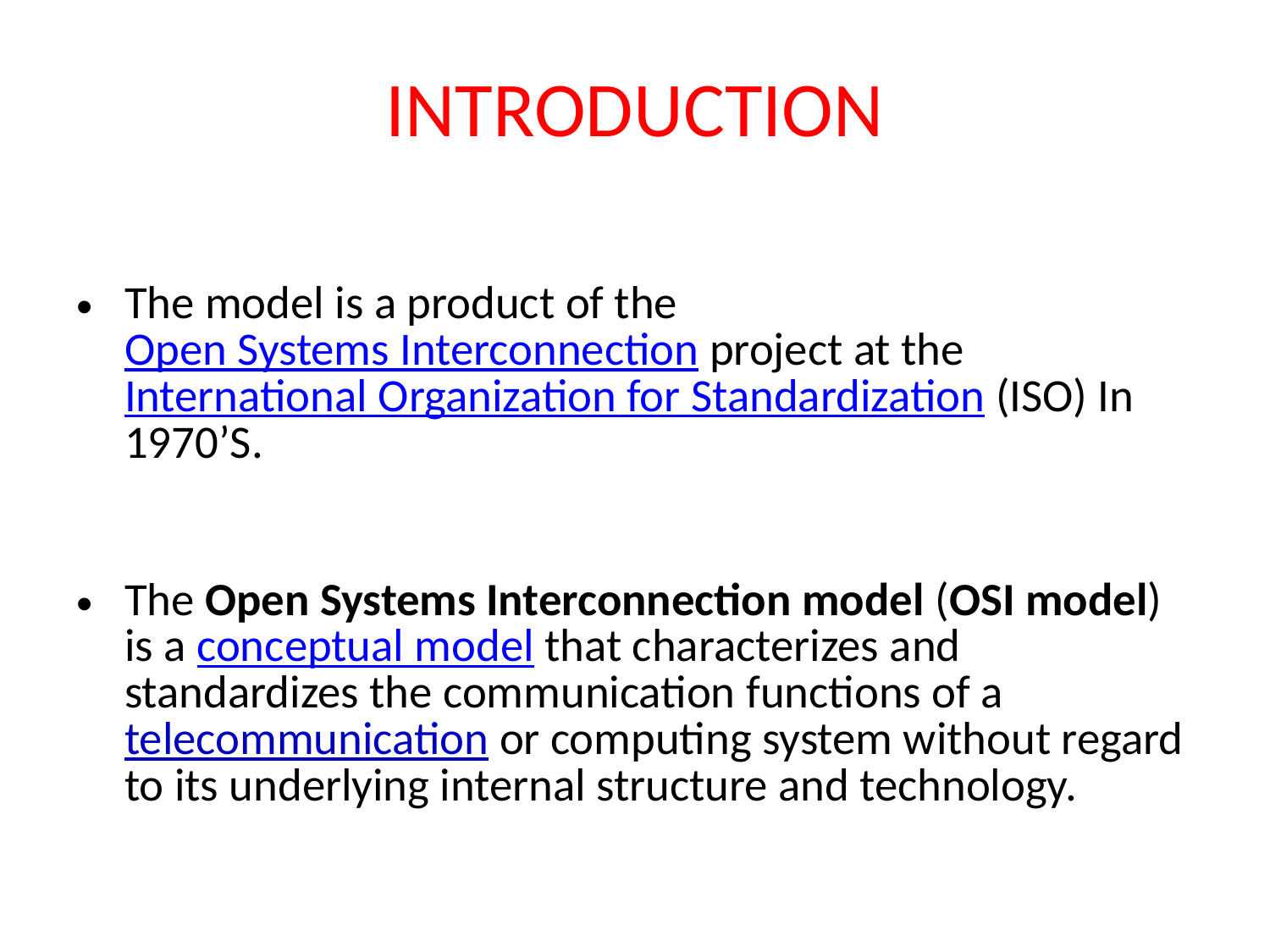

# INTRODUCTION

The model is a product of the Open Systems Interconnection project at the International Organization for Standardization (ISO) In 1970’S.

The Open Systems Interconnection model (OSI model) is a conceptual model that characterizes and standardizes the communication functions of a telecommunication or computing system without regard to its underlying internal structure and technology.